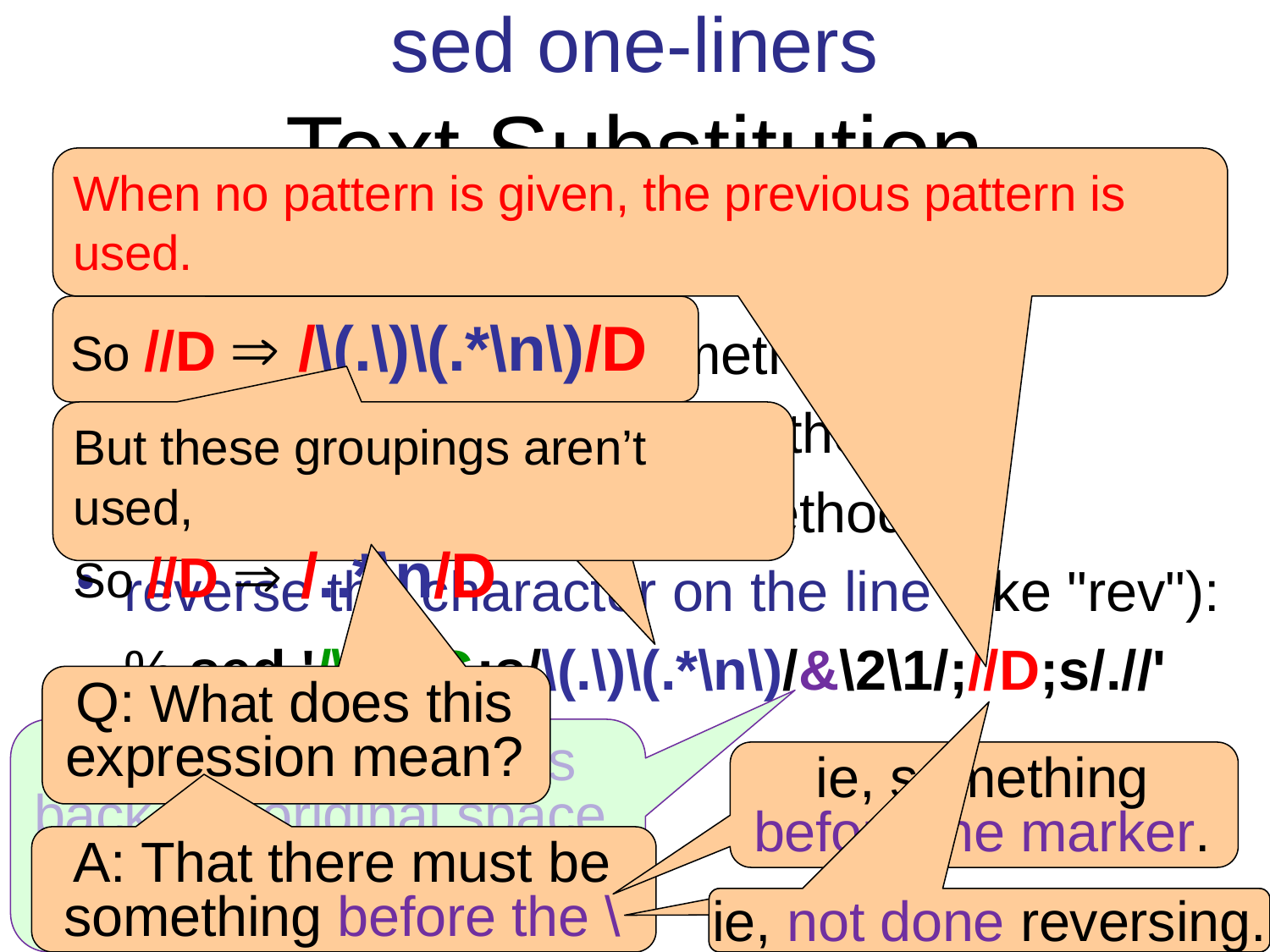

sed one-liners
Text Substitution
When no pattern is given, the previous pattern is used.
reverse order of lines (like "tac"):
	% sed '1\!G;h;$\!d' # method 1
	% sed -n '1\!G;h;$p' # method 2
	% sed -n '2,$G;h;$p' # method 3
reverse the character on the line (like "rev"):
	% sed '/\n/\!G;s/\(.\)\(.*\n\)/&\2\1/;//D;s/.//'
So //D ⇒ /\(.\)\(.*\n\)/D
But these groupings aren’t used,
So //D ⇒ /..*\n/D
Q: What does this expression mean?
Oddly, it also copies back the original space. So there are now 2 markers (temporarily).
ie, something before the marker.
A: That there must be something before the \n.
ie, not done reversing.
ie, not done reversing.